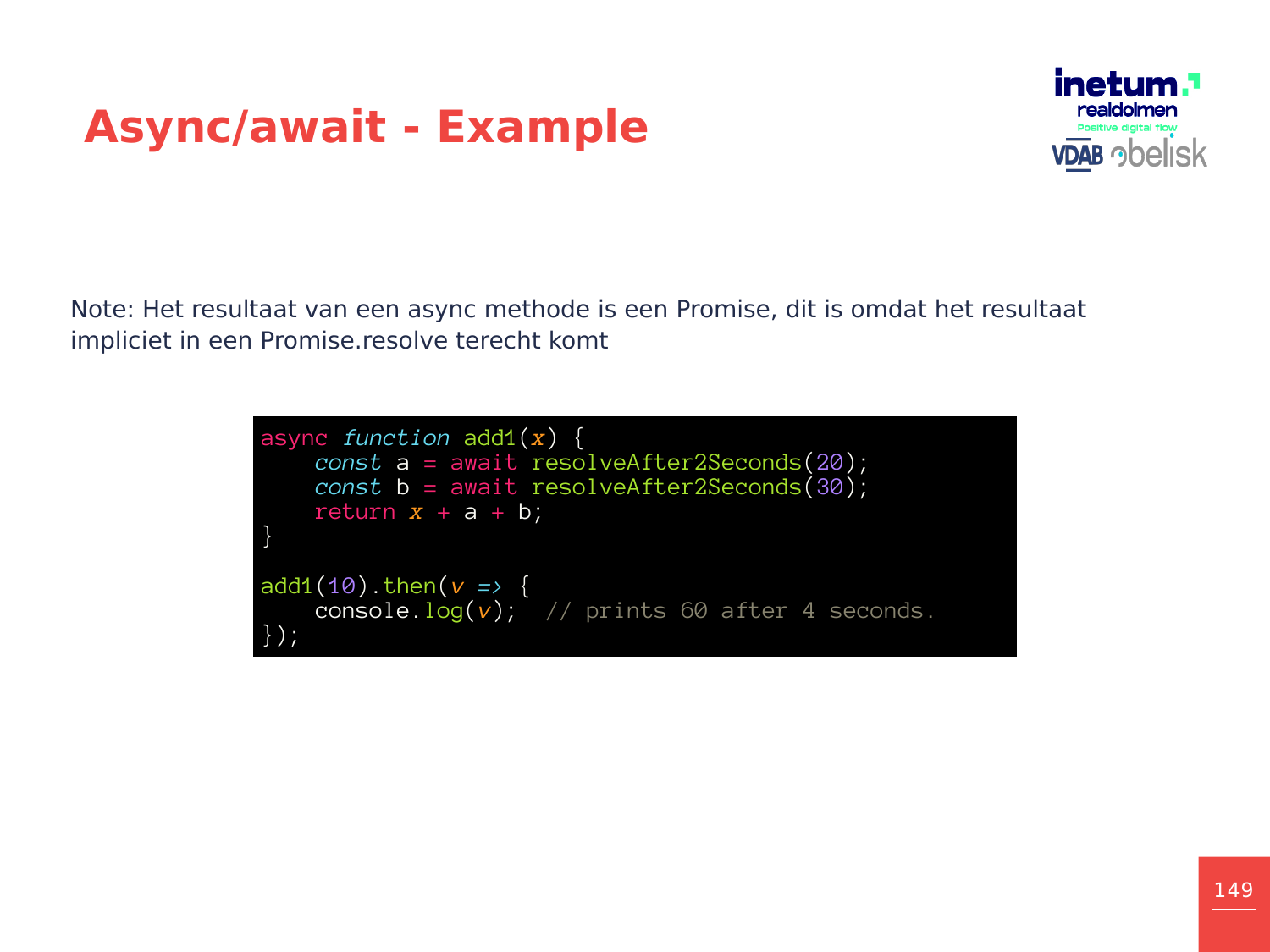

# Async/await - Example
Note: Het resultaat van een async methode is een Promise, dit is omdat het resultaat impliciet in een Promise.resolve terecht komt
| async function add1(x) {     const a = await resolveAfter2Seconds(20);     const b = await resolveAfter2Seconds(30);     return x + a + b; } add1(10).then(v => {     console.log(v);  // prints 60 after 4 seconds. }); |
| --- |